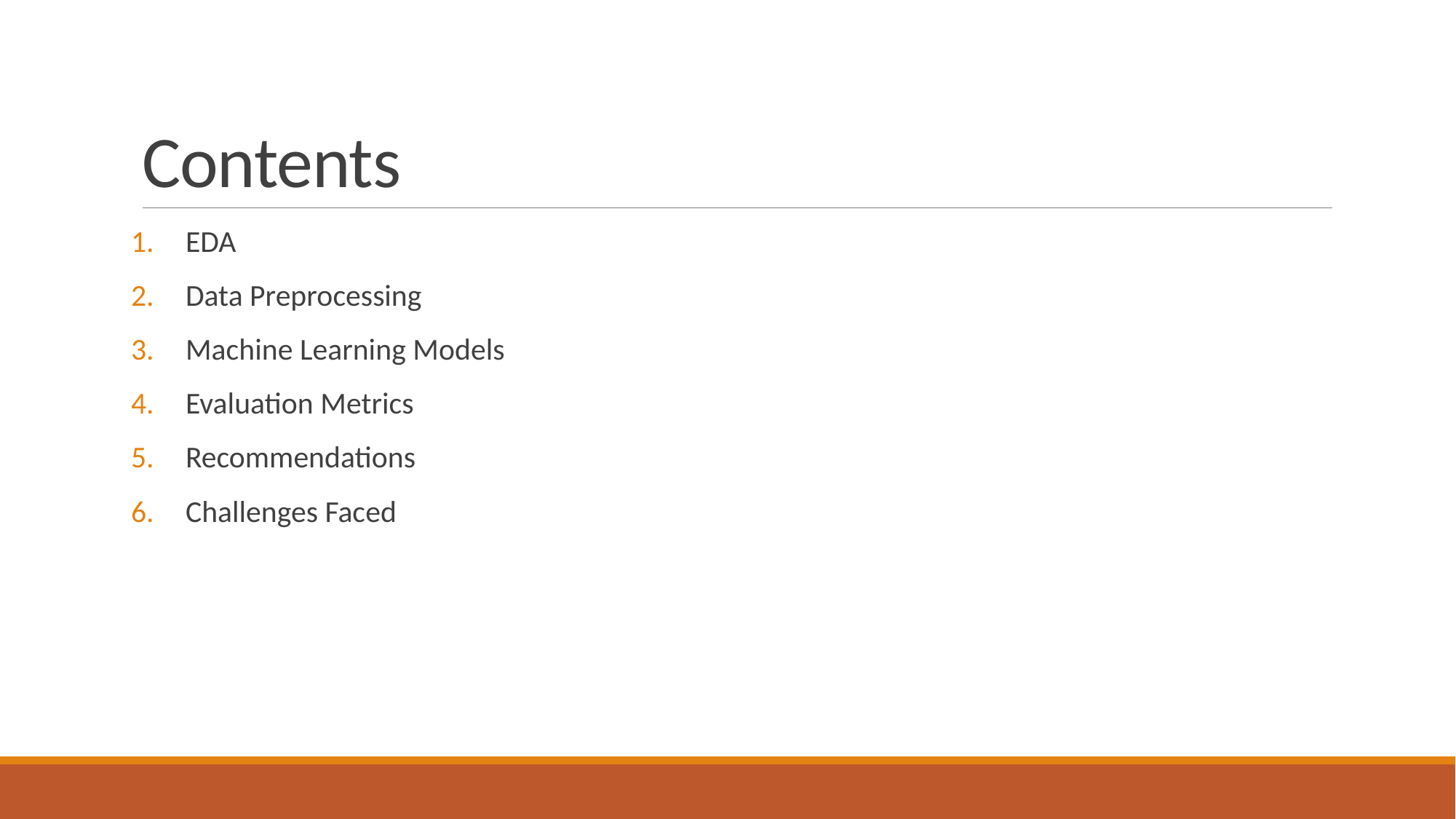

# Contents
EDA
Data Preprocessing
Machine Learning Models
Evaluation Metrics
Recommendations
Challenges Faced